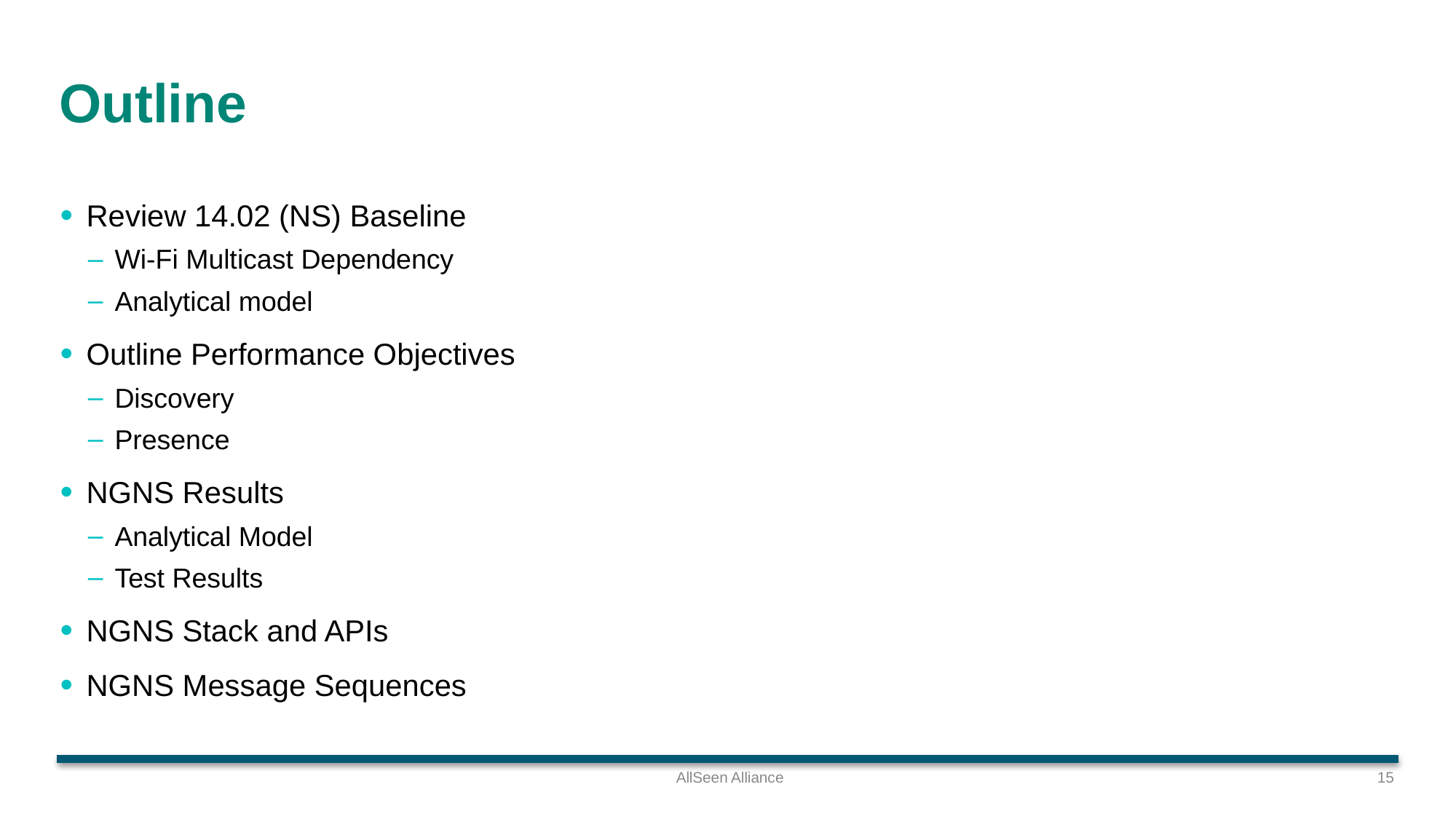

# Outline
Review 14.02 (NS) Baseline
Wi-Fi Multicast Dependency
Analytical model
Outline Performance Objectives
Discovery
Presence
NGNS Results
Analytical Model
Test Results
NGNS Stack and APIs
NGNS Message Sequences